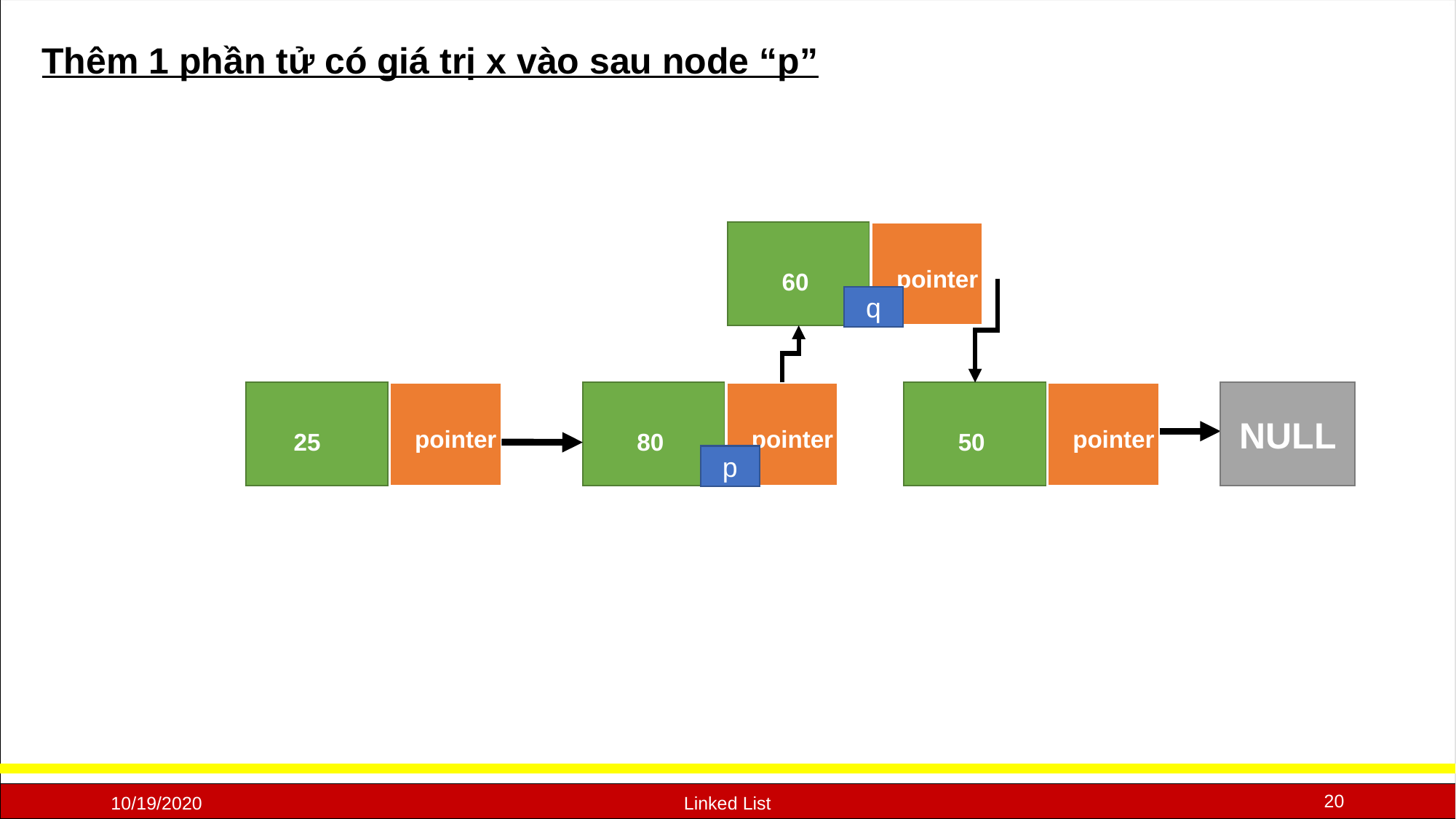

Thêm 1 phần tử có giá trị x vào sau node “p”

pointer
   60
q

pointer
  25

pointer
   50
NULL

pointer
   80
p
20
10/19/2020
Linked List